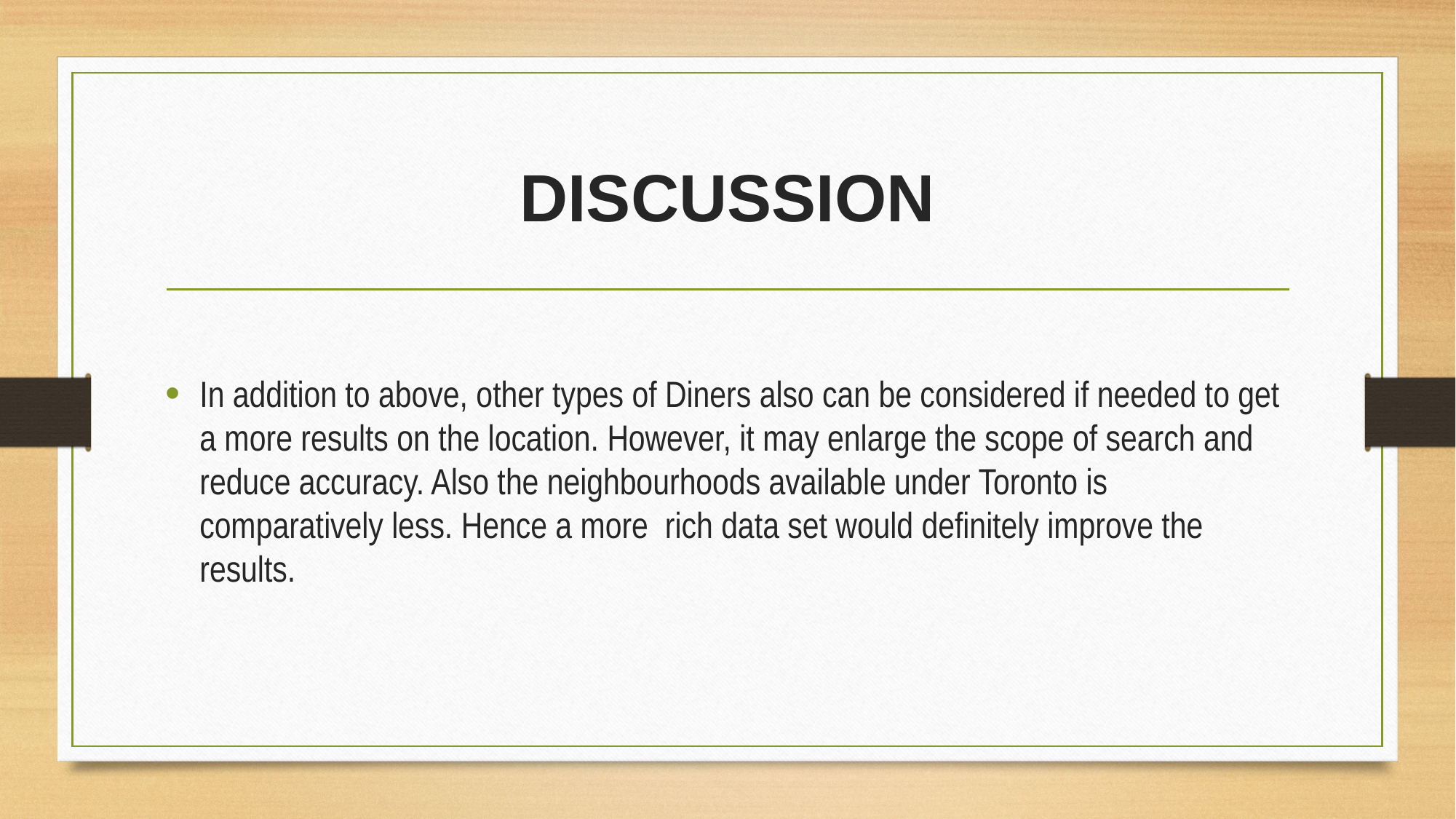

# DISCUSSION

In addition to above, other types of Diners also can be considered if needed to get a more results on the location. However, it may enlarge the scope of search and reduce accuracy. Also the neighbourhoods available under Toronto is comparatively less. Hence a more  rich data set would definitely improve the results.